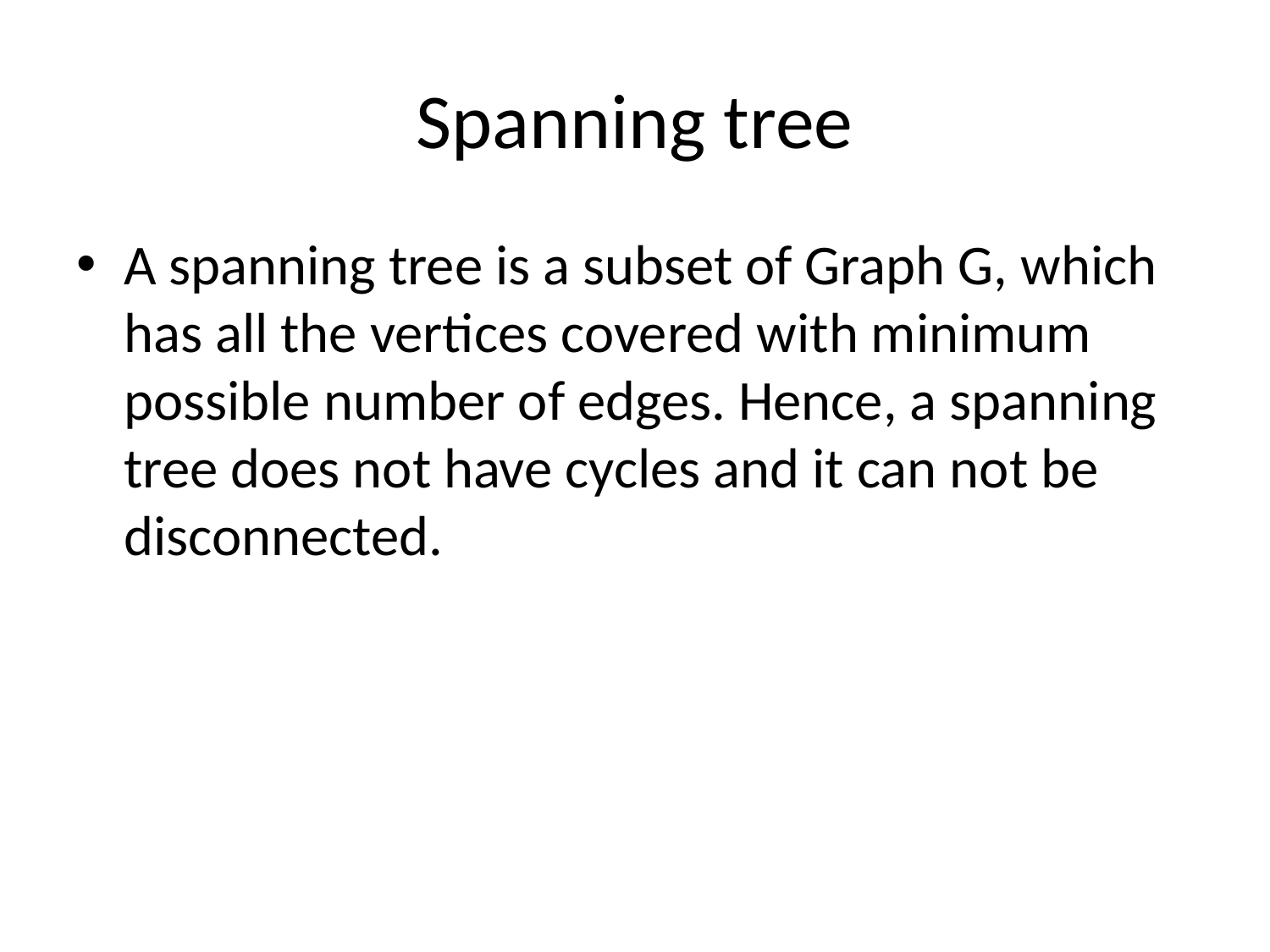

# Spanning tree
A spanning tree is a subset of Graph G, which has all the vertices covered with minimum possible number of edges. Hence, a spanning tree does not have cycles and it can not be disconnected.